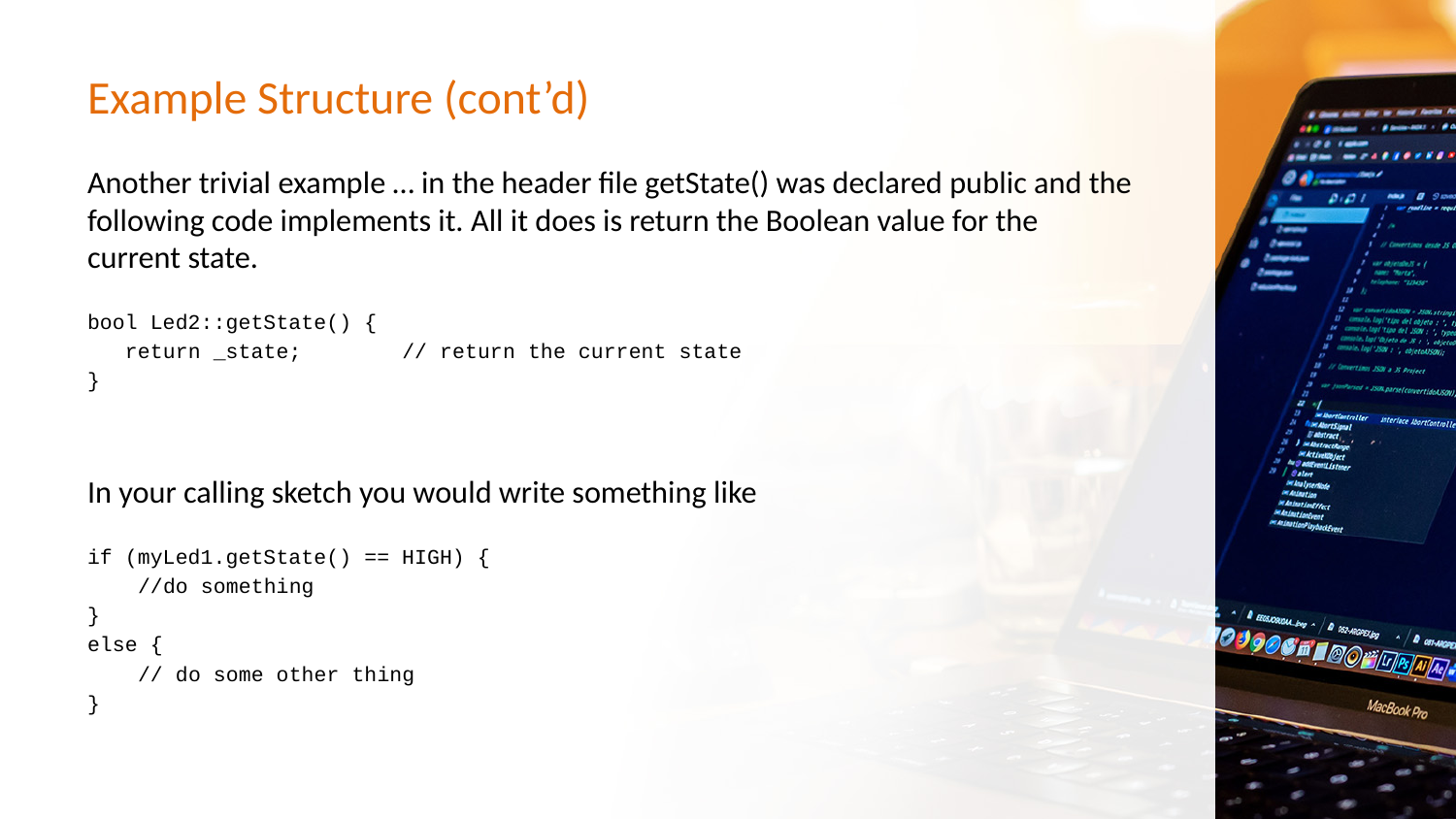

# Example Structure (cont’d)
Another trivial example … in the header file getState() was declared public and the following code implements it. All it does is return the Boolean value for the current state.

bool Led2::getState() {
   return _state;        // return the current state
}

In your calling sketch you would write something like

if (myLed1.getState() == HIGH) {
    //do something
}
else {
    // do some other thing
}